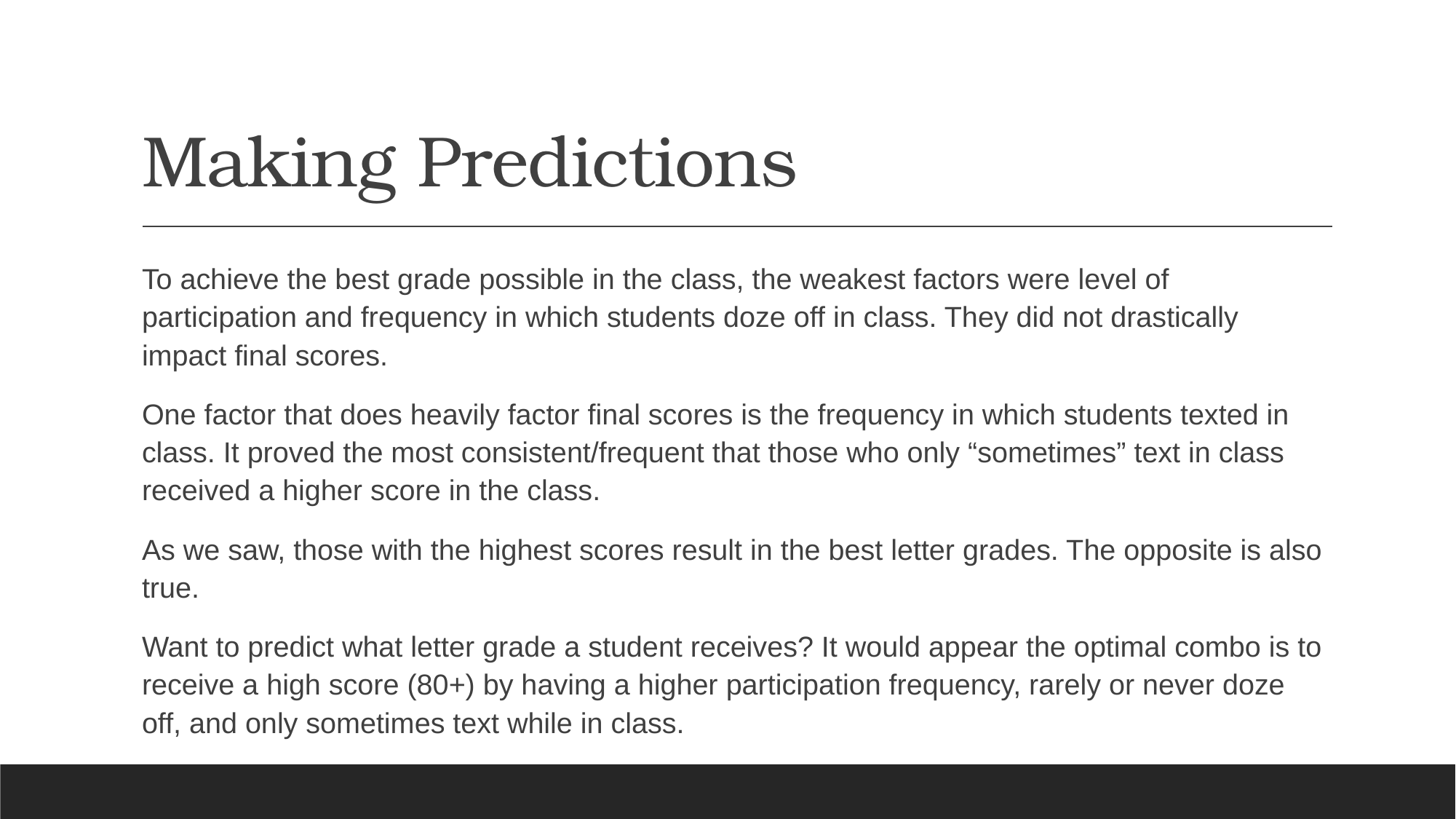

# Making Predictions
To achieve the best grade possible in the class, the weakest factors were level of participation and frequency in which students doze off in class. They did not drastically impact final scores.
One factor that does heavily factor final scores is the frequency in which students texted in class. It proved the most consistent/frequent that those who only “sometimes” text in class received a higher score in the class.
As we saw, those with the highest scores result in the best letter grades. The opposite is also true.
Want to predict what letter grade a student receives? It would appear the optimal combo is to receive a high score (80+) by having a higher participation frequency, rarely or never doze off, and only sometimes text while in class.